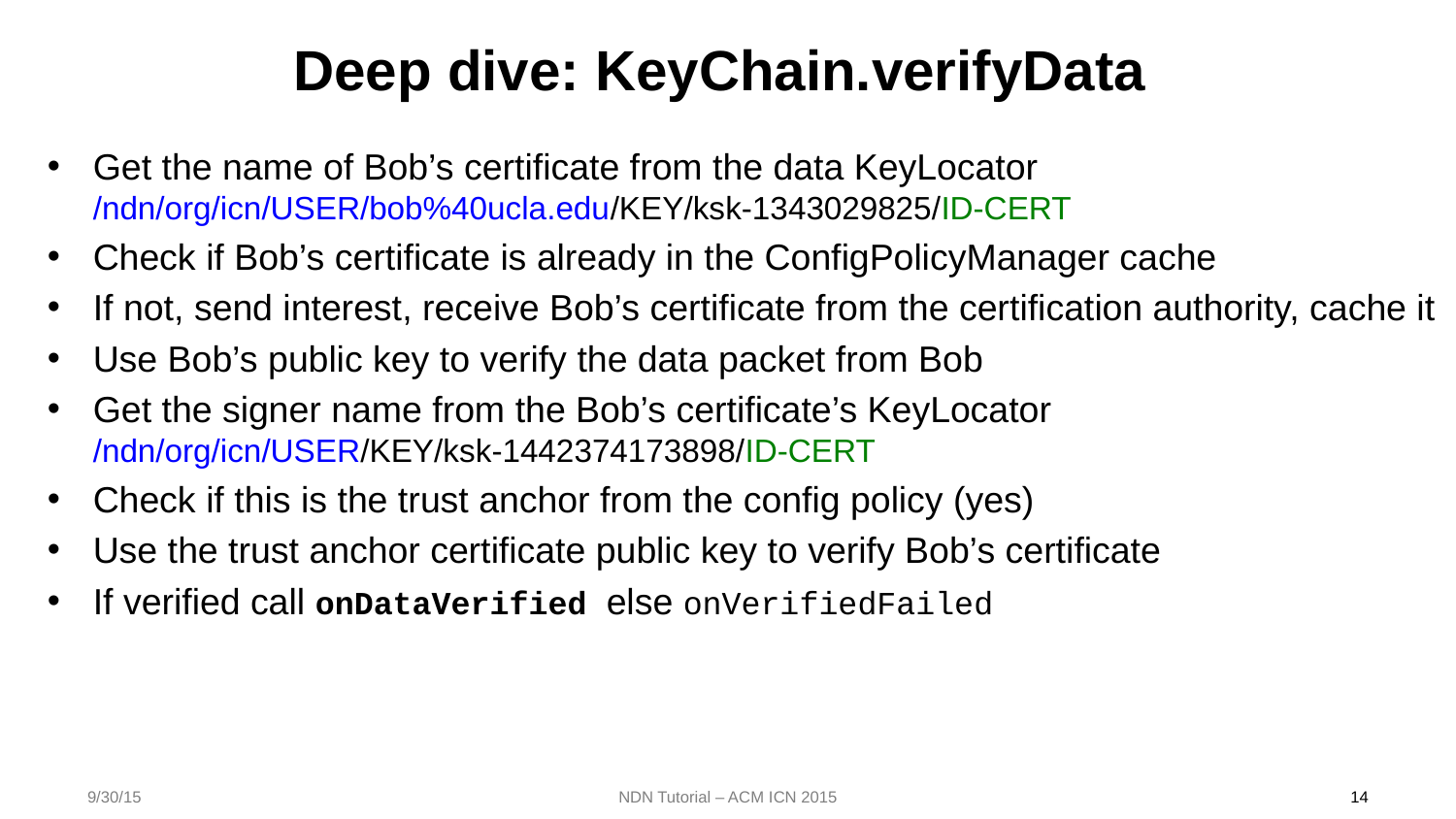

# Deep dive: KeyChain.verifyData
Get the name of Bob’s certificate from the data KeyLocator
/ndn/org/icn/USER/bob%40ucla.edu/KEY/ksk-1343029825/ID-CERT
Check if Bob’s certificate is already in the ConfigPolicyManager cache
If not, send interest, receive Bob’s certificate from the certification authority, cache it
Use Bob’s public key to verify the data packet from Bob
Get the signer name from the Bob’s certificate’s KeyLocator
/ndn/org/icn/USER/KEY/ksk-1442374173898/ID-CERT
Check if this is the trust anchor from the config policy (yes)
Use the trust anchor certificate public key to verify Bob’s certificate
If verified call onDataVerified else onVerifiedFailed

9/30/15
NDN Tutorial – ACM ICN 2015
14